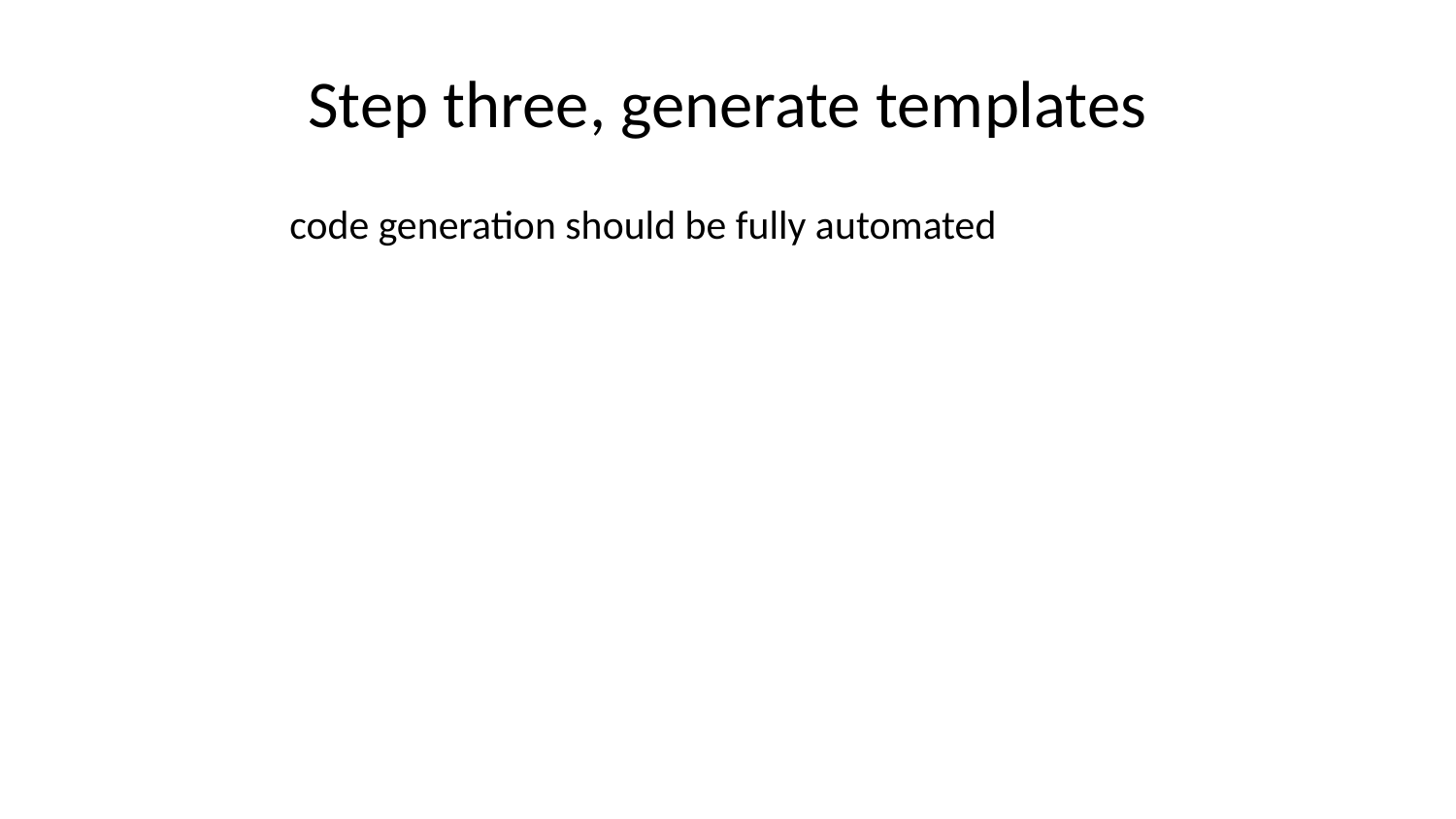

# Step three, generate templates
code generation should be fully automated